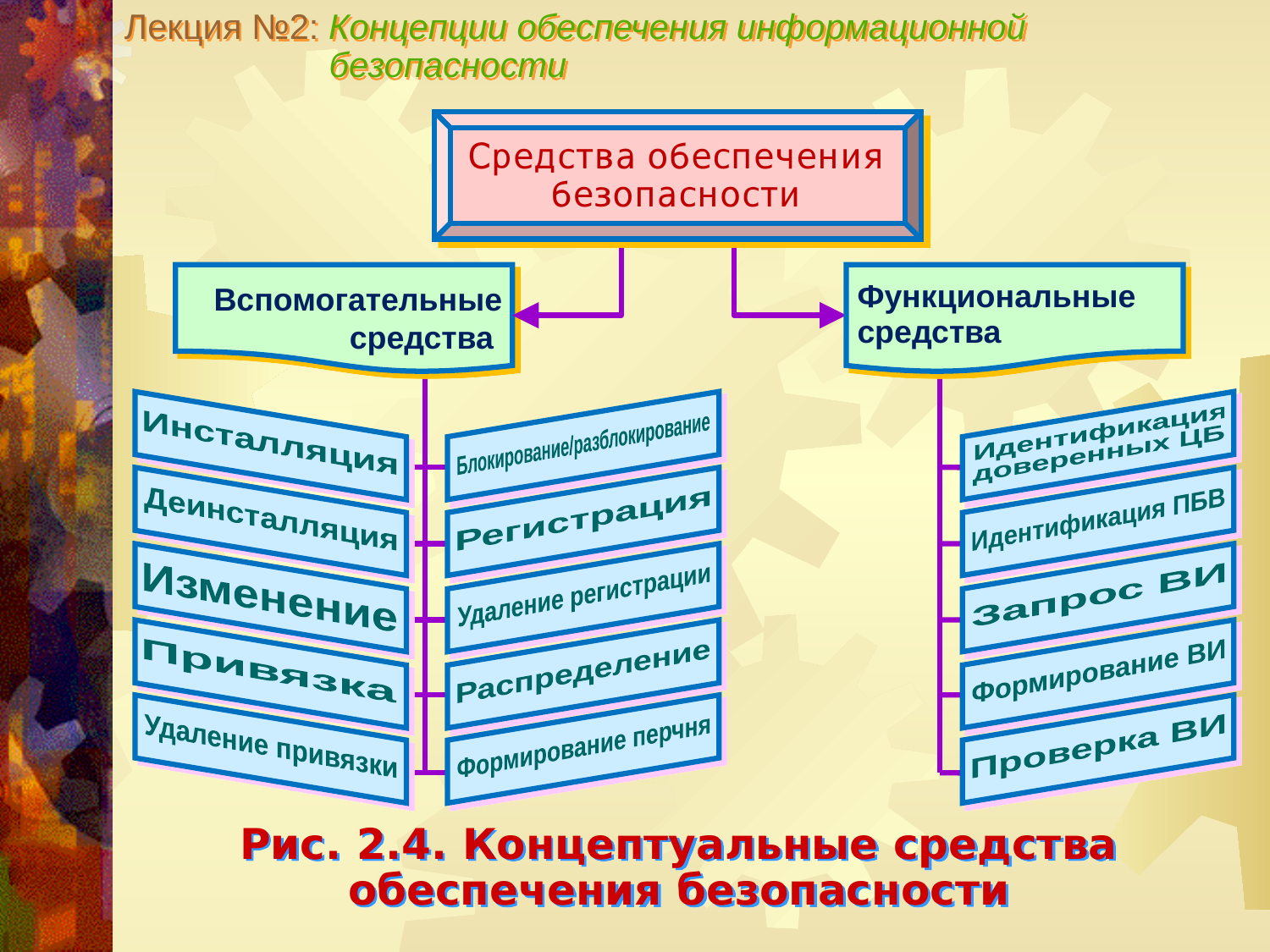

Лекция №2: Концепции обеспечения информационной
                       безопасности

Средства обеспечения
безопасности

Вспомогательные
средства
Функциональные
средства

 Идентификация
 доверенных ЦБ
 Инсталляция
Блокирование/разблокирование

 Деинсталляция
  Регистрация
 Идентификация ПБВ

   Изменение
 Удаление регистрации
    Запрос ВИ

    Привязка
 Распределение
 Формирование ВИ
 Удаление привязки
 Формирование перчня
    Проверка ВИ
Рис. 2.4. Концептуальные средства обеспечения безопасности